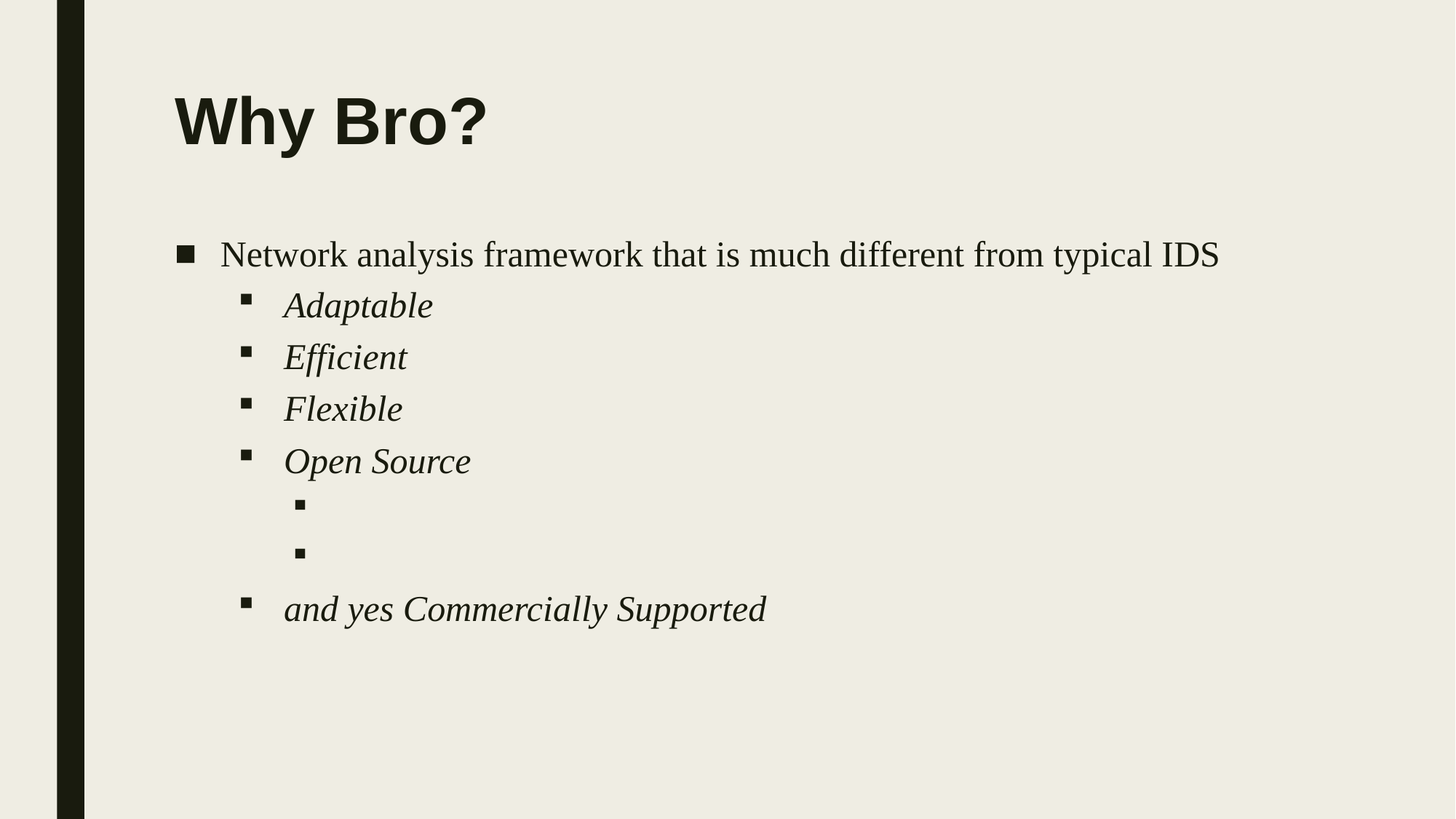

# Why Bro?
Network analysis framework that is much different from typical IDS
Adaptable
Efficient
Flexible
Open Source

and yes Commercially Supported